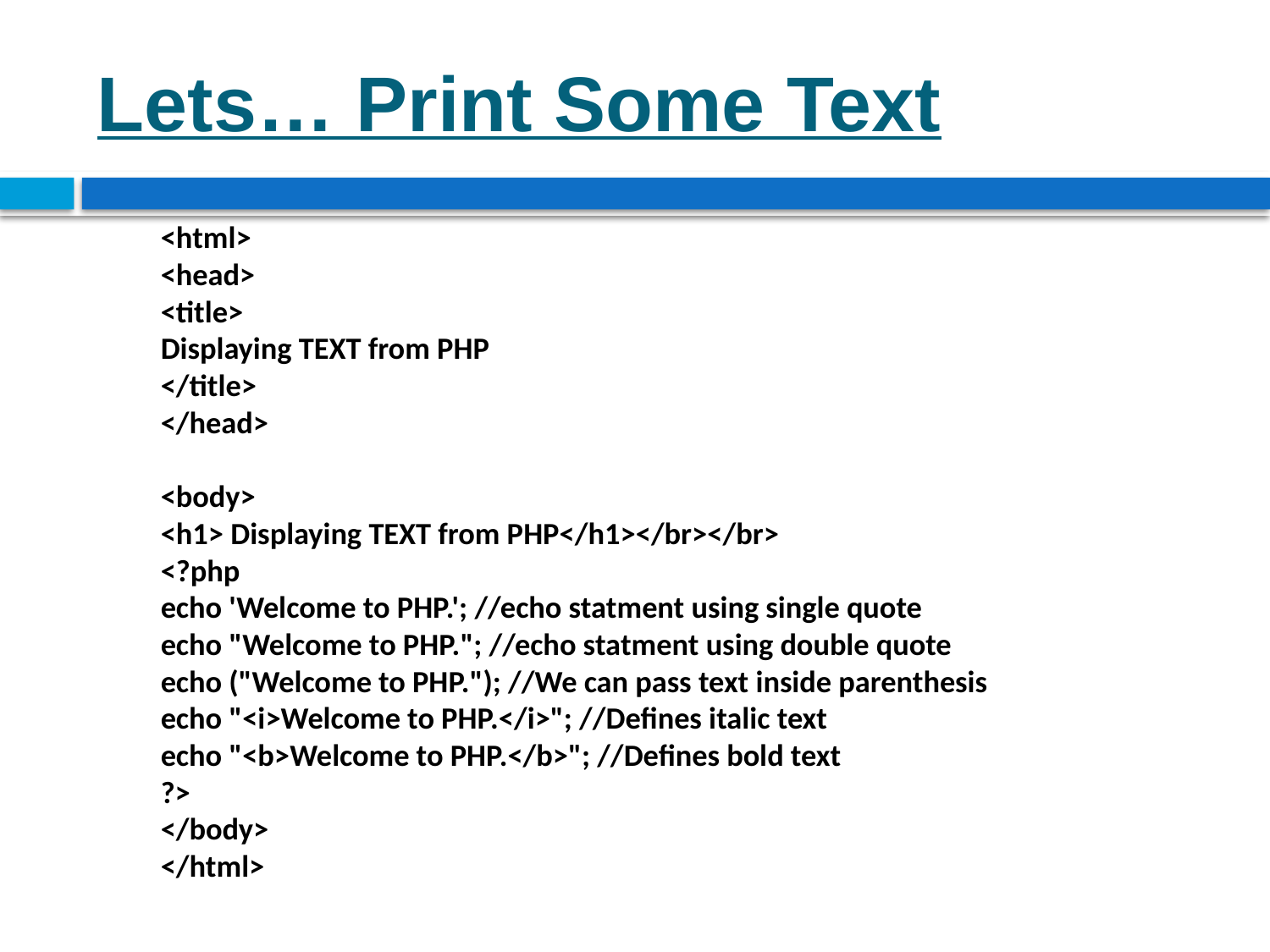

# Lets… Print Some Text
<html>
<head>
<title>
Displaying TEXT from PHP
</title>
</head>

<body>
<h1> Displaying TEXT from PHP</h1></br></br>
<?php
echo 'Welcome to PHP.'; //echo statment using single quote
echo "Welcome to PHP."; //echo statment using double quote
echo ("Welcome to PHP."); //We can pass text inside parenthesis
echo "<i>Welcome to PHP.</i>"; //Defines italic text
echo "<b>Welcome to PHP.</b>"; //Defines bold text
?>
</body>
</html>